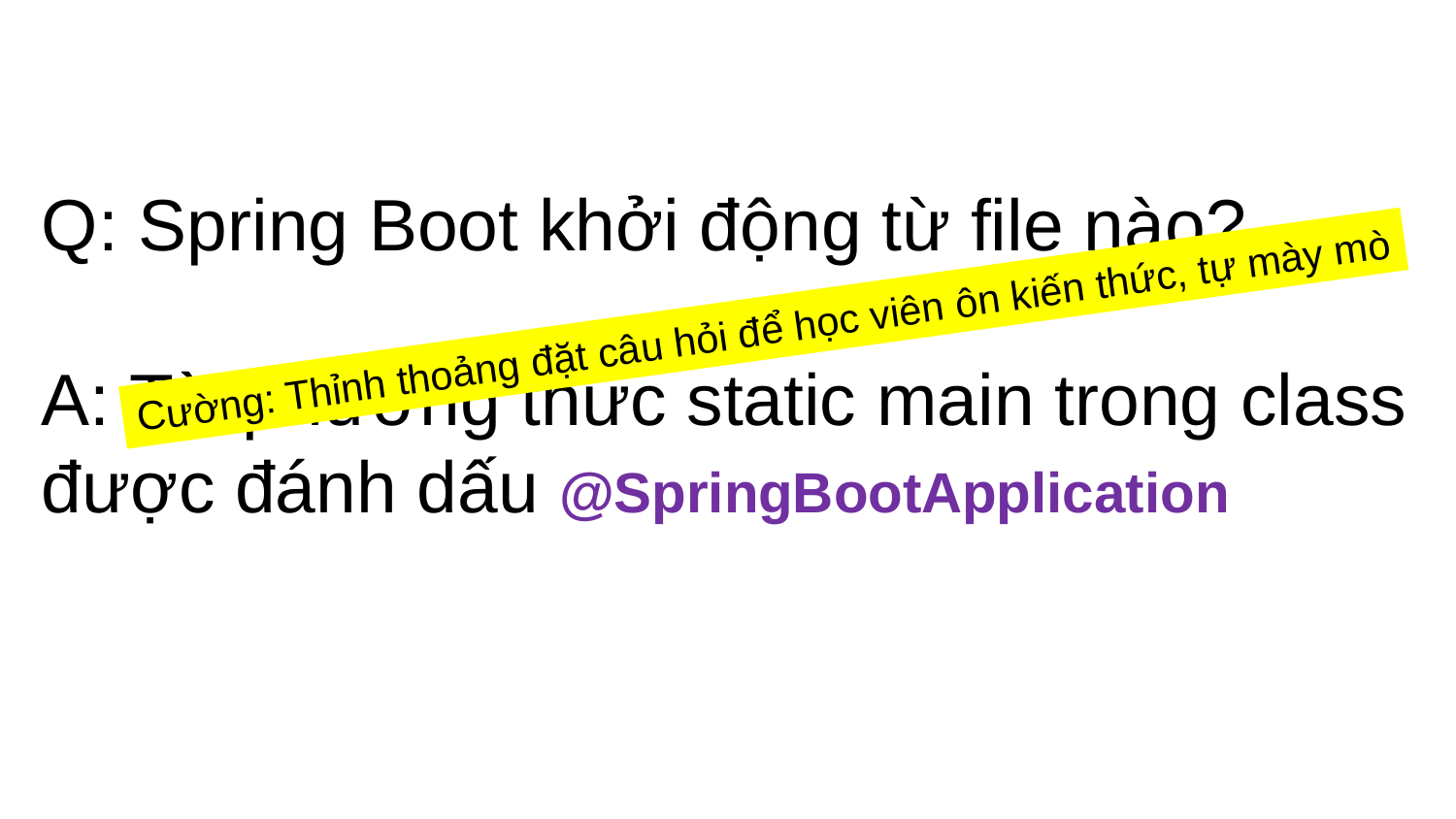

Q: Spring Boot khởi động từ file nào?
A: Từ phương thức static main trong class được đánh dấu @SpringBootApplication
Cường: Thỉnh thoảng đặt câu hỏi để học viên ôn kiến thức, tự mày mò